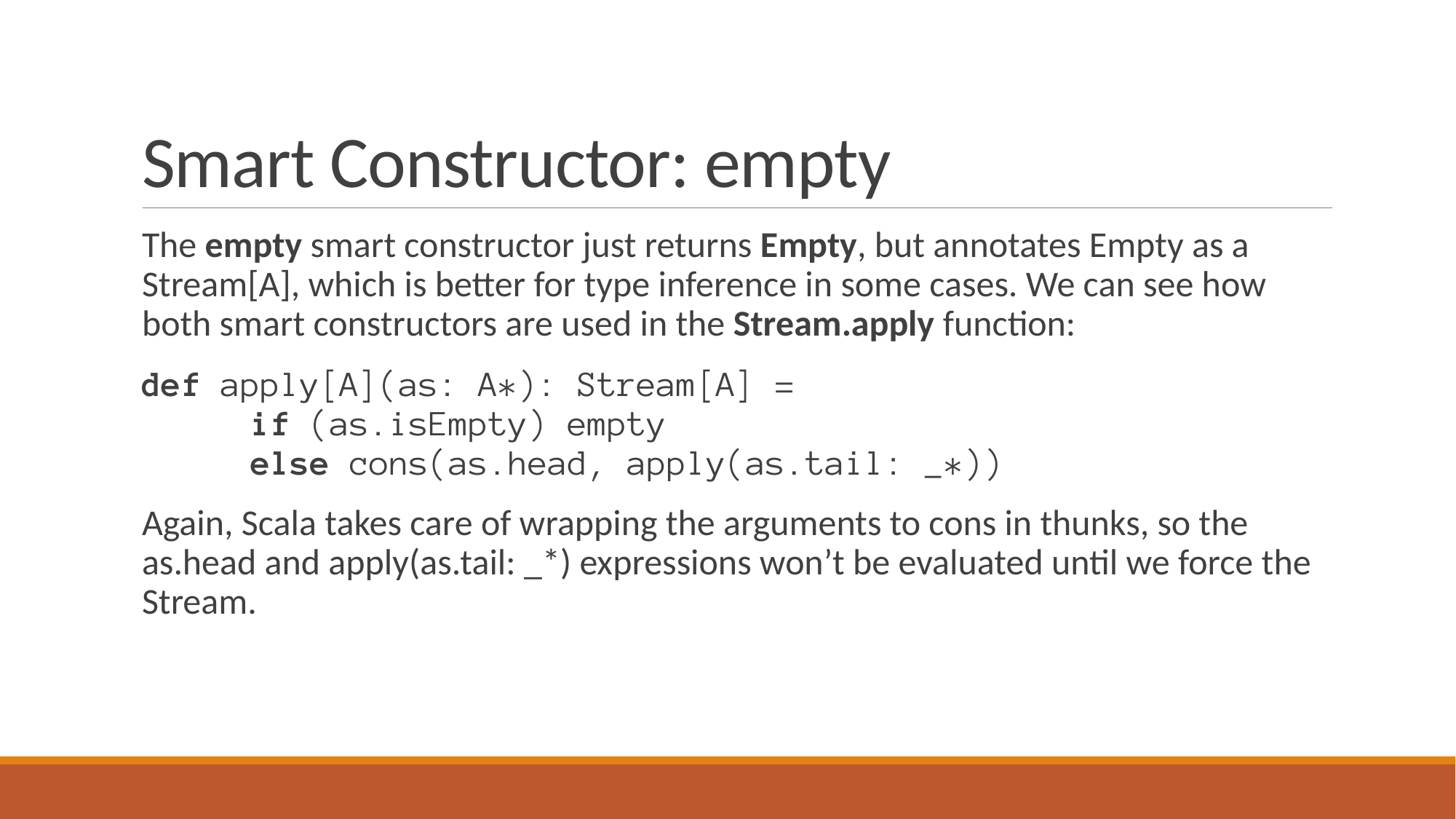

# Smart Constructor: empty
The empty smart constructor just returns Empty, but annotates Empty as a Stream[A], which is better for type inference in some cases. We can see how both smart constructors are used in the Stream.apply function:
def apply[A](as: A*): Stream[A] =
	if (as.isEmpty) empty
	else cons(as.head, apply(as.tail: _*))
Again, Scala takes care of wrapping the arguments to cons in thunks, so the as.head and apply(as.tail: _*) expressions won’t be evaluated until we force the Stream.